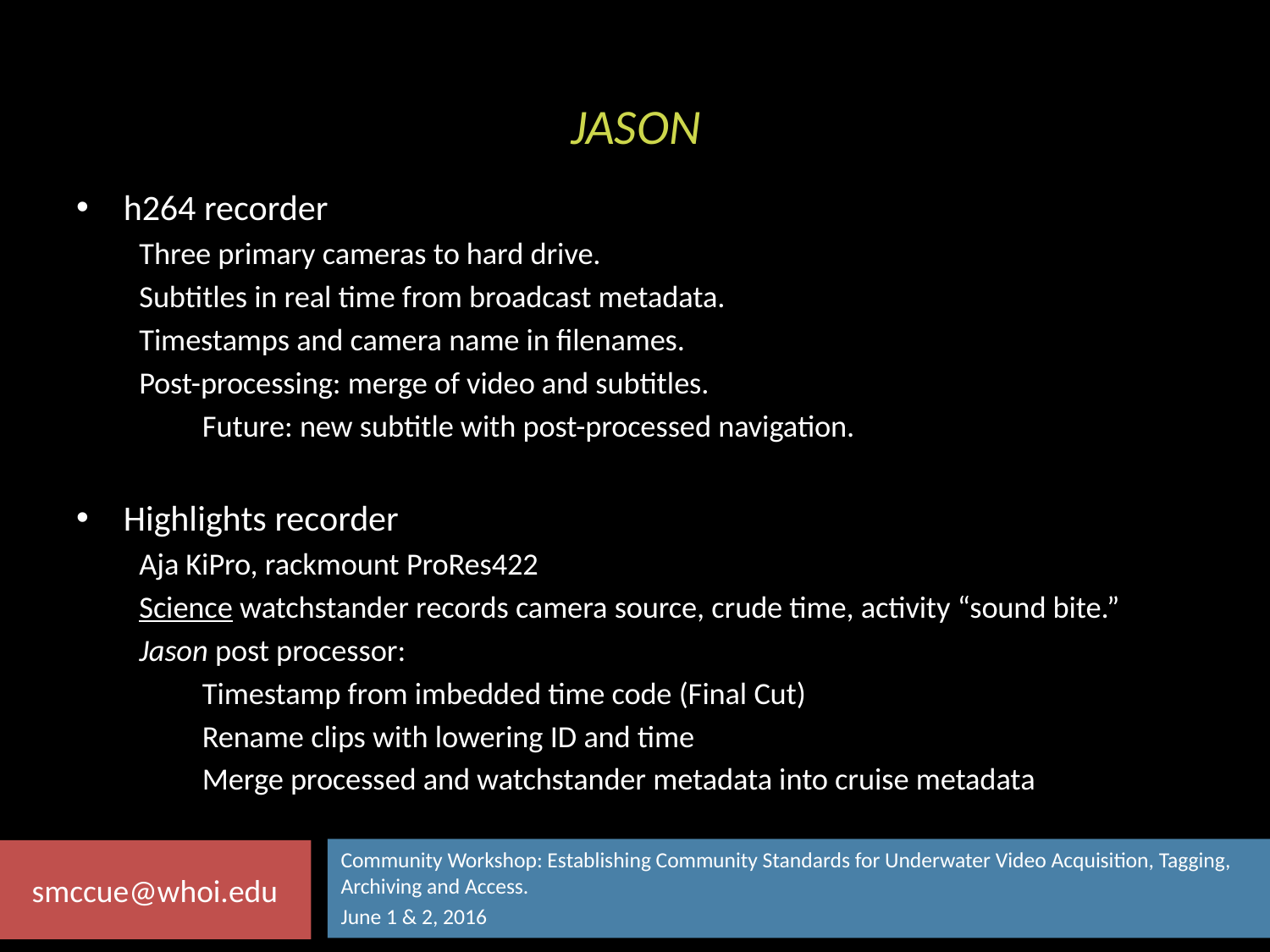

# Jason
h264 recorder
Three primary cameras to hard drive.
Subtitles in real time from broadcast metadata.
Timestamps and camera name in filenames.
Post-processing: merge of video and subtitles.
Future: new subtitle with post-processed navigation.

Highlights recorder
Aja KiPro, rackmount ProRes422
Science watchstander records camera source, crude time, activity “sound bite.”
Jason post processor:
Timestamp from imbedded time code (Final Cut)
Rename clips with lowering ID and time
Merge processed and watchstander metadata into cruise metadata
Community Workshop: Establishing Community Standards for Underwater Video Acquisition, Tagging, Archiving and Access.
June 1 & 2, 2016

smccue@whoi.edu